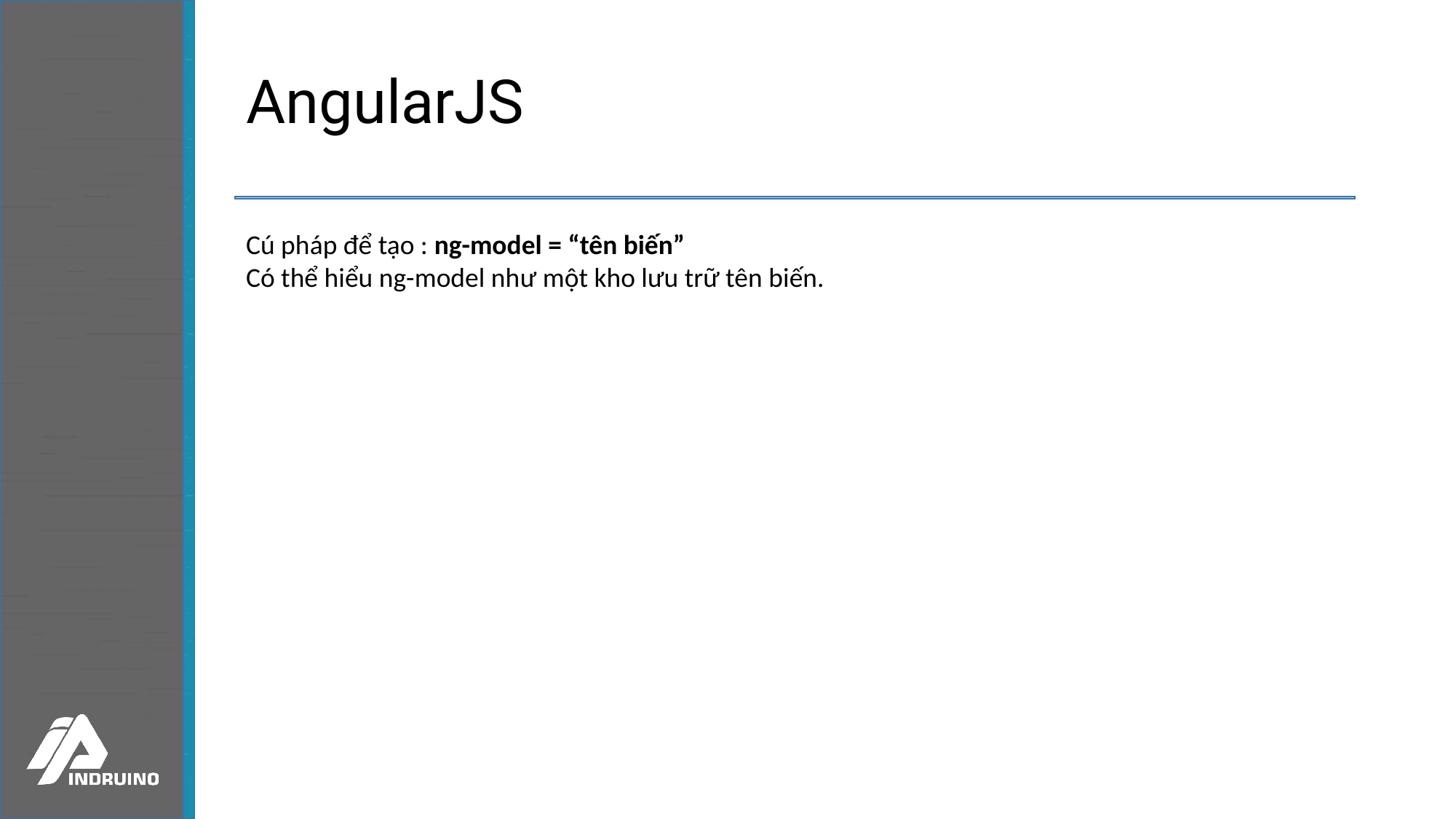

# AngularJS

Cú pháp để tạo : ng-model = “tên biến”
Có thể hiểu ng-model như một kho lưu trữ tên biến.